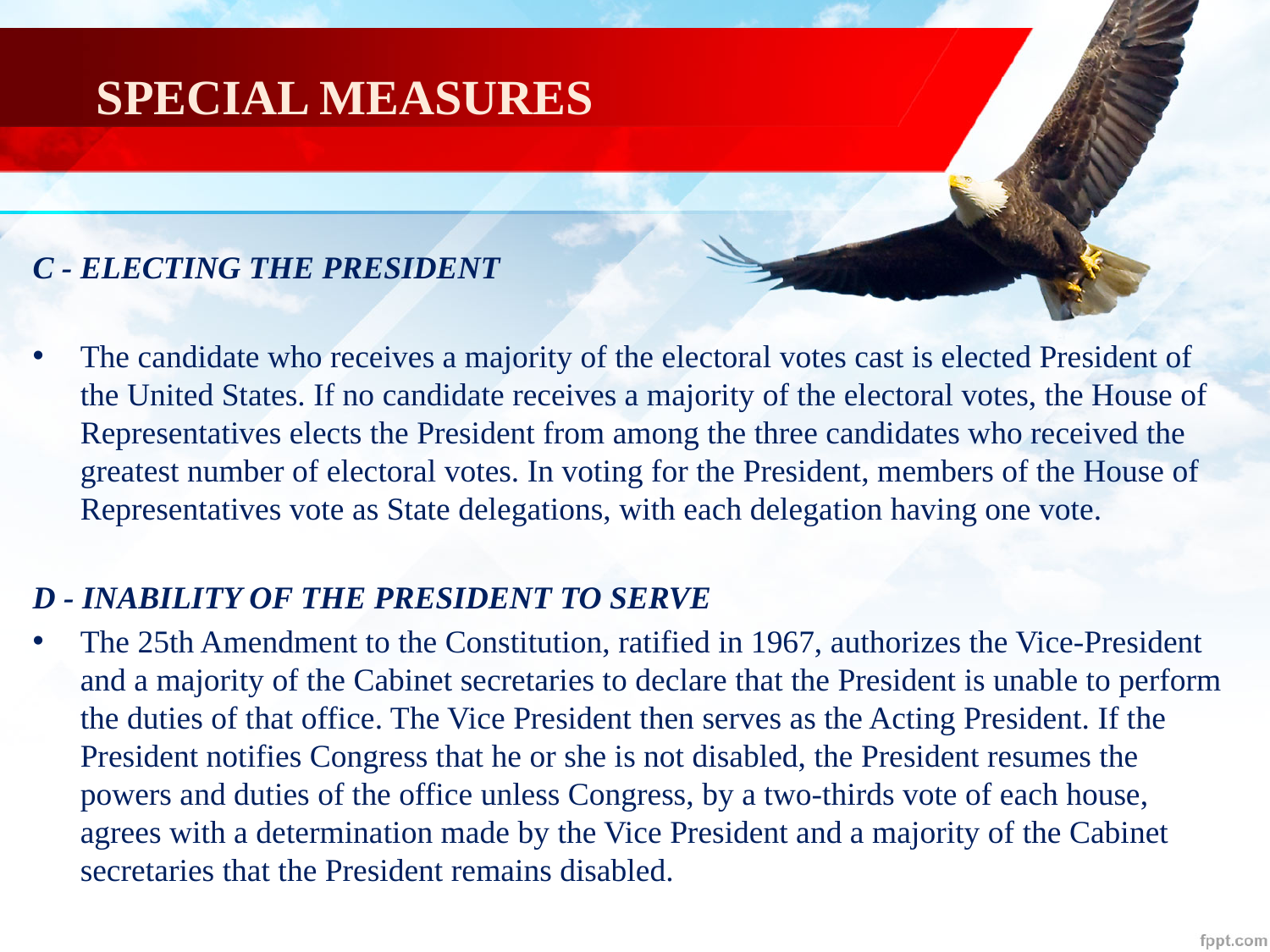

# SPECIAL MEASURES

C - ELECTING THE PRESIDENT

The candidate who receives a majority of the electoral votes cast is elected President of the United States. If no candidate receives a majority of the electoral votes, the House of Representatives elects the President from among the three candidates who received the greatest number of electoral votes. In voting for the President, members of the House of Representatives vote as State delegations, with each delegation having one vote.

D - INABILITY OF THE PRESIDENT TO SERVE
The 25th Amendment to the Constitution, ratified in 1967, authorizes the Vice-President and a majority of the Cabinet secretaries to declare that the President is unable to perform the duties of that office. The Vice President then serves as the Acting President. If the President notifies Congress that he or she is not disabled, the President resumes the powers and duties of the office unless Congress, by a two-thirds vote of each house, agrees with a determination made by the Vice President and a majority of the Cabinet secretaries that the President remains disabled.